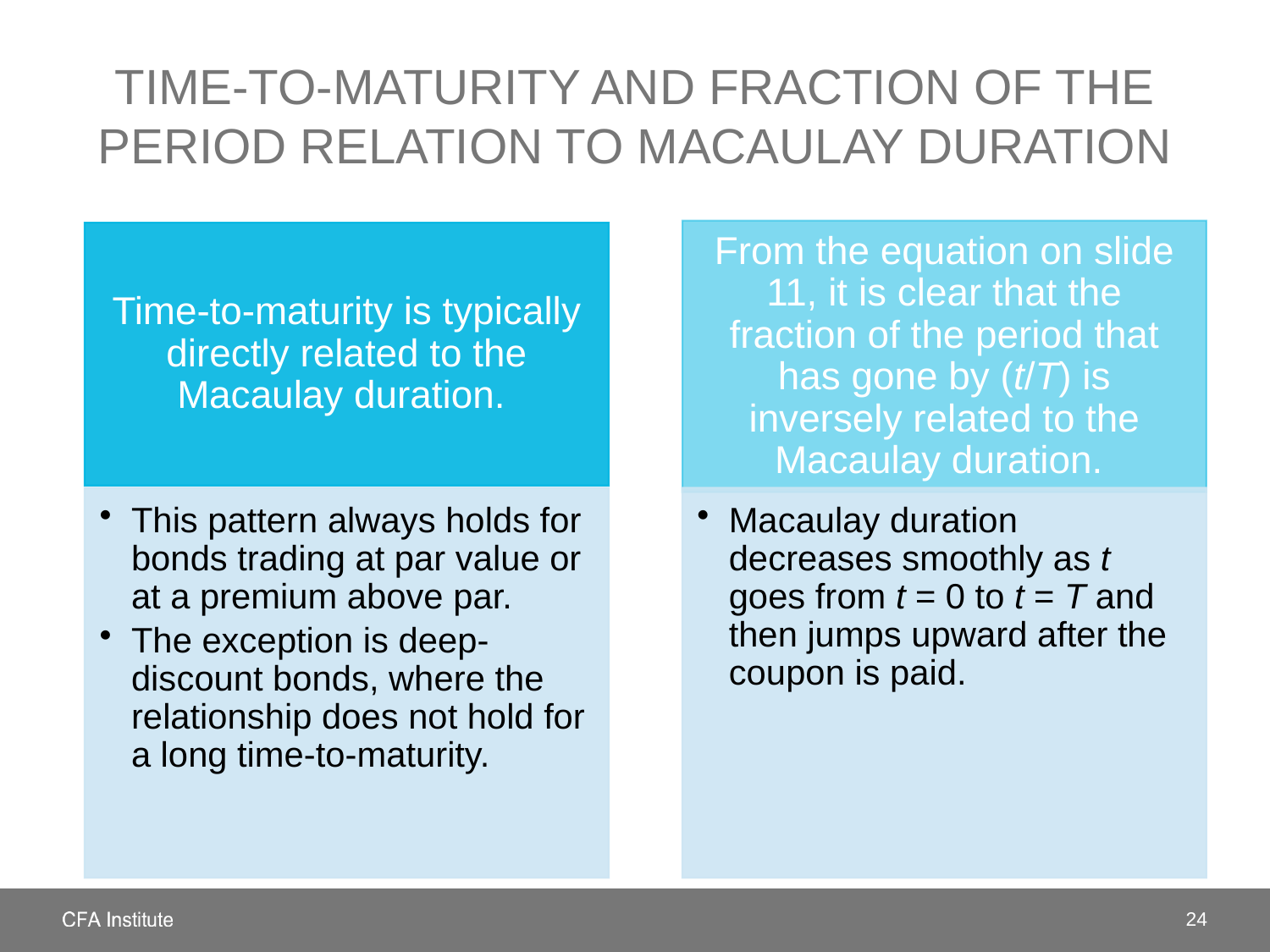

# Time-to-maturity and fraction of the period relation to macaulay duration
Time-to-maturity is typically directly related to the Macaulay duration.
This pattern always holds for bonds trading at par value or at a premium above par.
The exception is deep-discount bonds, where the relationship does not hold for a long time-to-maturity.
From the equation on slide 11, it is clear that the fraction of the period that has gone by (t/T) is inversely related to the Macaulay duration.
Macaulay duration decreases smoothly as t goes from t = 0 to t = T and then jumps upward after the coupon is paid.
24